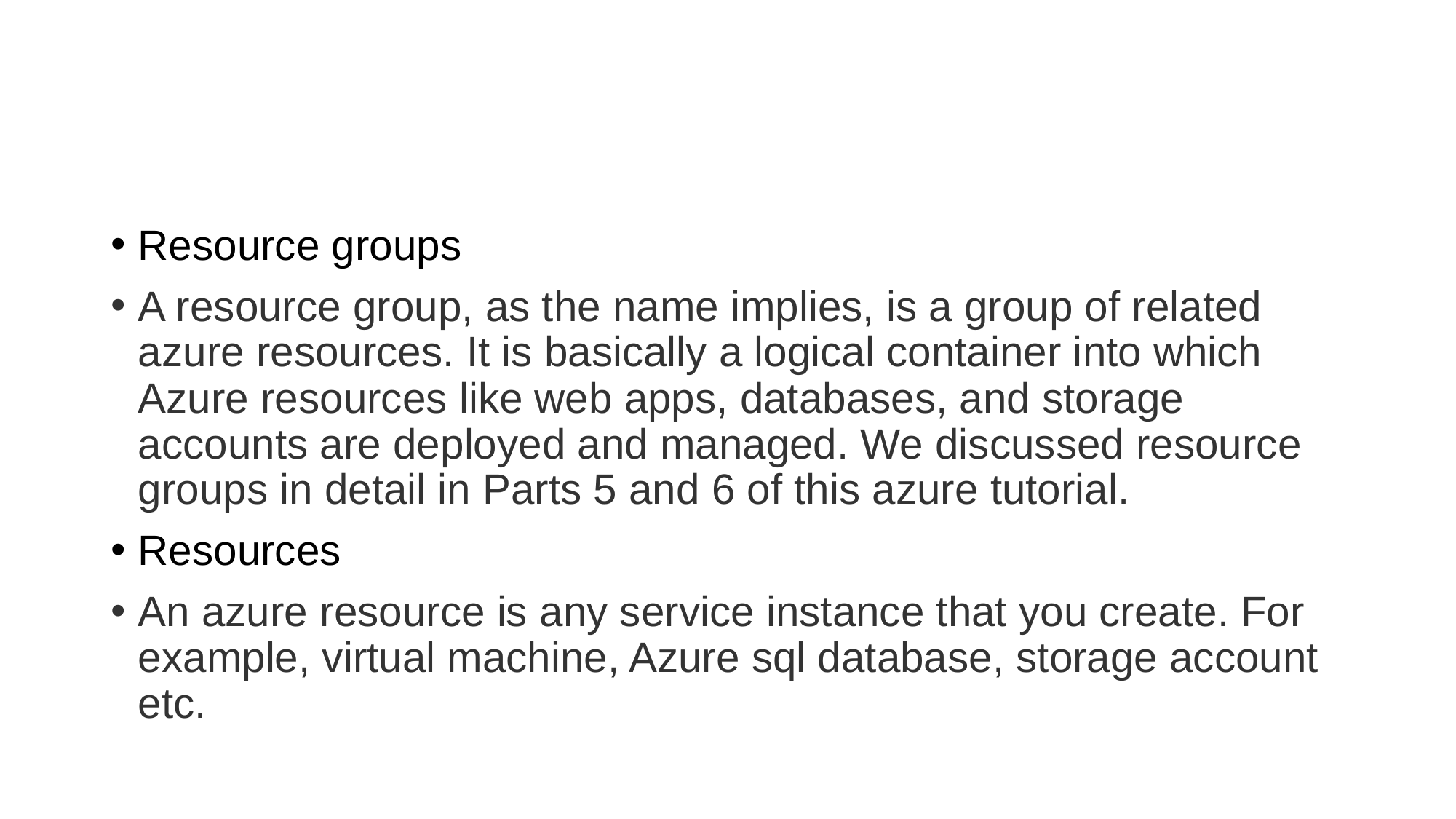

#
Resource groups
A resource group, as the name implies, is a group of related azure resources. It is basically a logical container into which Azure resources like web apps, databases, and storage accounts are deployed and managed. We discussed resource groups in detail in Parts 5 and 6 of this azure tutorial.
Resources
An azure resource is any service instance that you create. For example, virtual machine, Azure sql database, storage account etc.